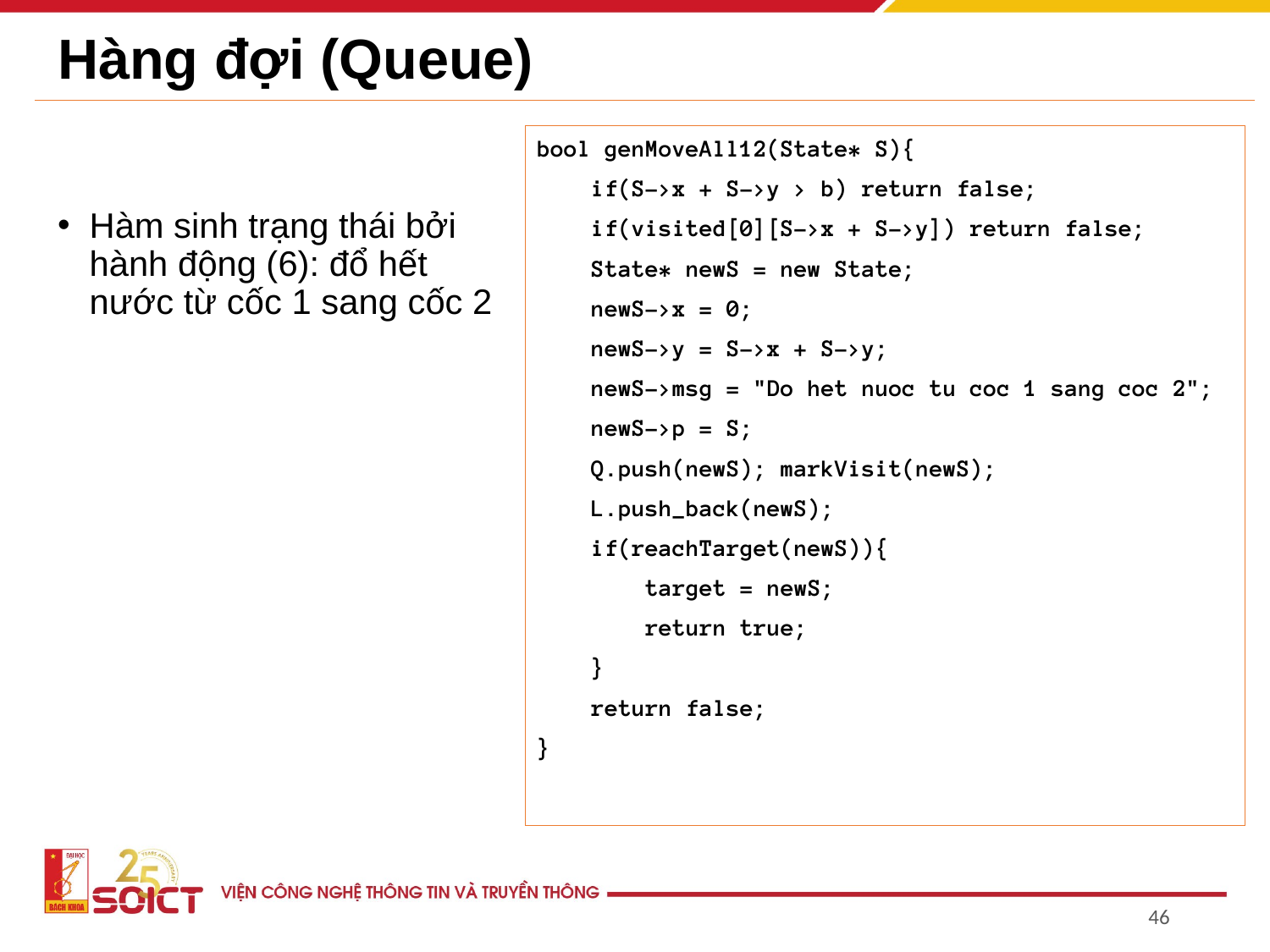

# Hàng đợi (Queue)
bool genMoveAll12(State* S){
    if(S->x + S->y > b) return false;
    if(visited[0][S->x + S->y]) return false;
    State* newS = new State;
    newS->x = 0;
    newS->y = S->x + S->y;
    newS->msg = "Do het nuoc tu coc 1 sang coc 2";
    newS->p = S;
    Q.push(newS); markVisit(newS);
    L.push_back(newS);
    if(reachTarget(newS)){
        target = newS;
        return true;
    }
    return false;
}
Hàm sinh trạng thái bởi hành động (6): đổ hết nước từ cốc 1 sang cốc 2

46